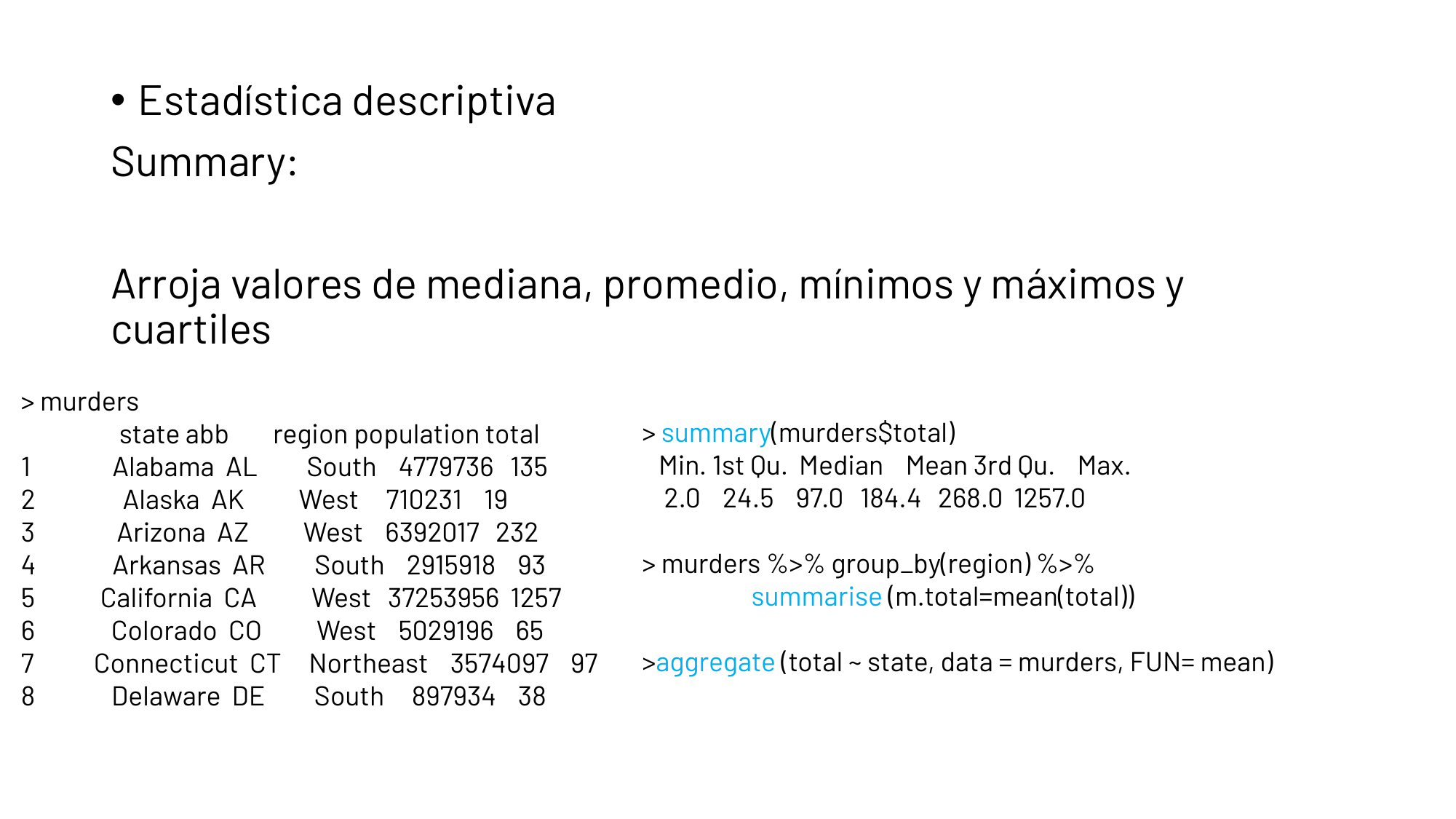

Estadística descriptiva
Summary:

Arroja valores de mediana, promedio, mínimos y máximos y cuartiles
> murders
                  state abb        region population total
1               Alabama  AL         South    4779736   135
2                Alaska  AK          West     710231    19
3               Arizona  AZ          West    6392017   232
4              Arkansas  AR         South    2915918    93
5            California  CA          West   37253956  1257
6              Colorado  CO          West    5029196    65
7           Connecticut  CT     Northeast    3574097    97
8              Delaware  DE         South     897934    38
> summary(murders$total)
   Min. 1st Qu.  Median    Mean 3rd Qu.    Max.
    2.0    24.5    97.0   184.4   268.0  1257.0

> murders %>% group_by(region) %>%
	summarise (m.total=mean(total))

>aggregate (total ~ state, data = murders, FUN= mean)